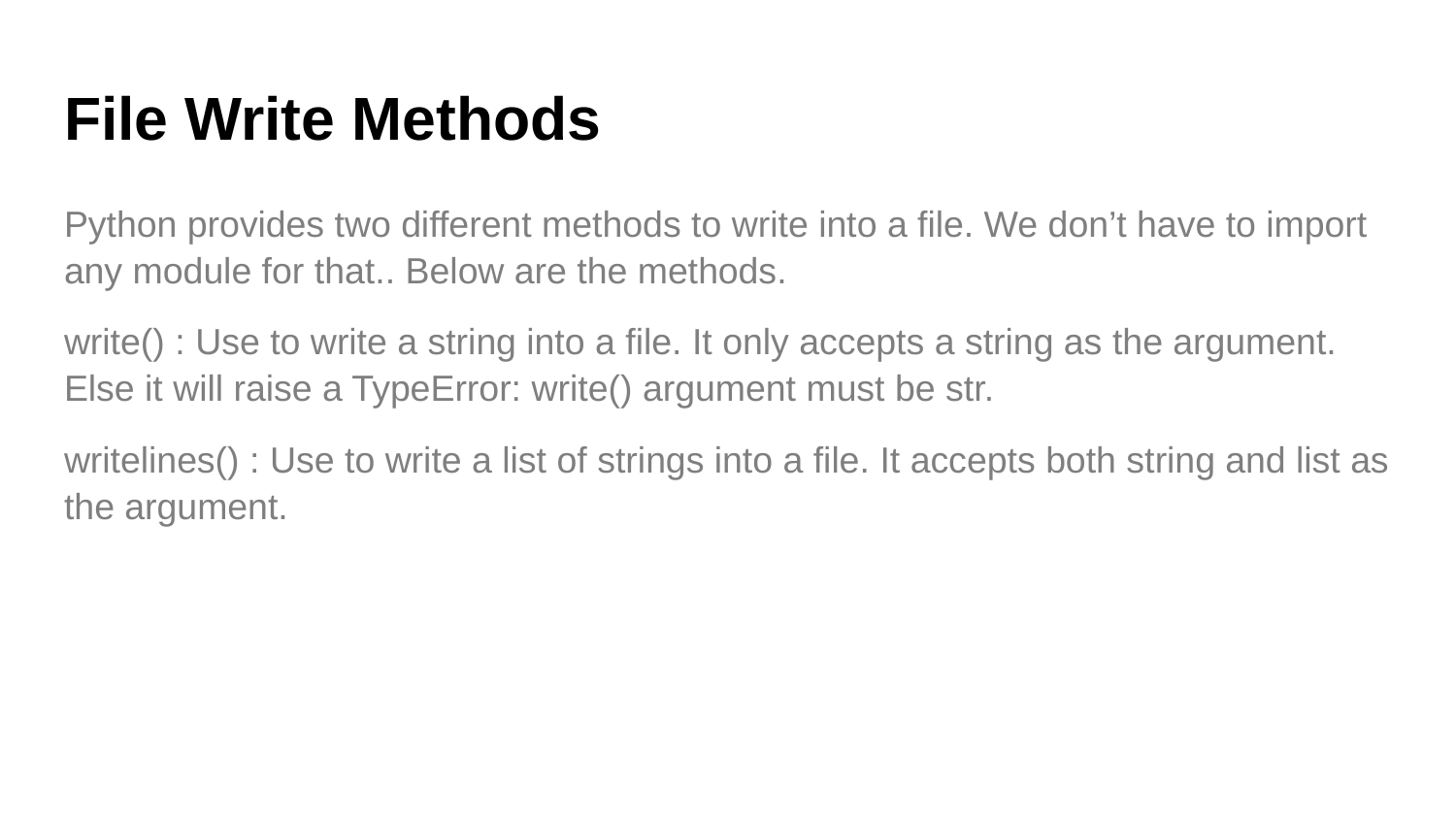

# File Write Methods
Python provides two different methods to write into a file. We don’t have to import any module for that.. Below are the methods.
write() : Use to write a string into a file. It only accepts a string as the argument. Else it will raise a TypeError: write() argument must be str.
writelines() : Use to write a list of strings into a file. It accepts both string and list as the argument.